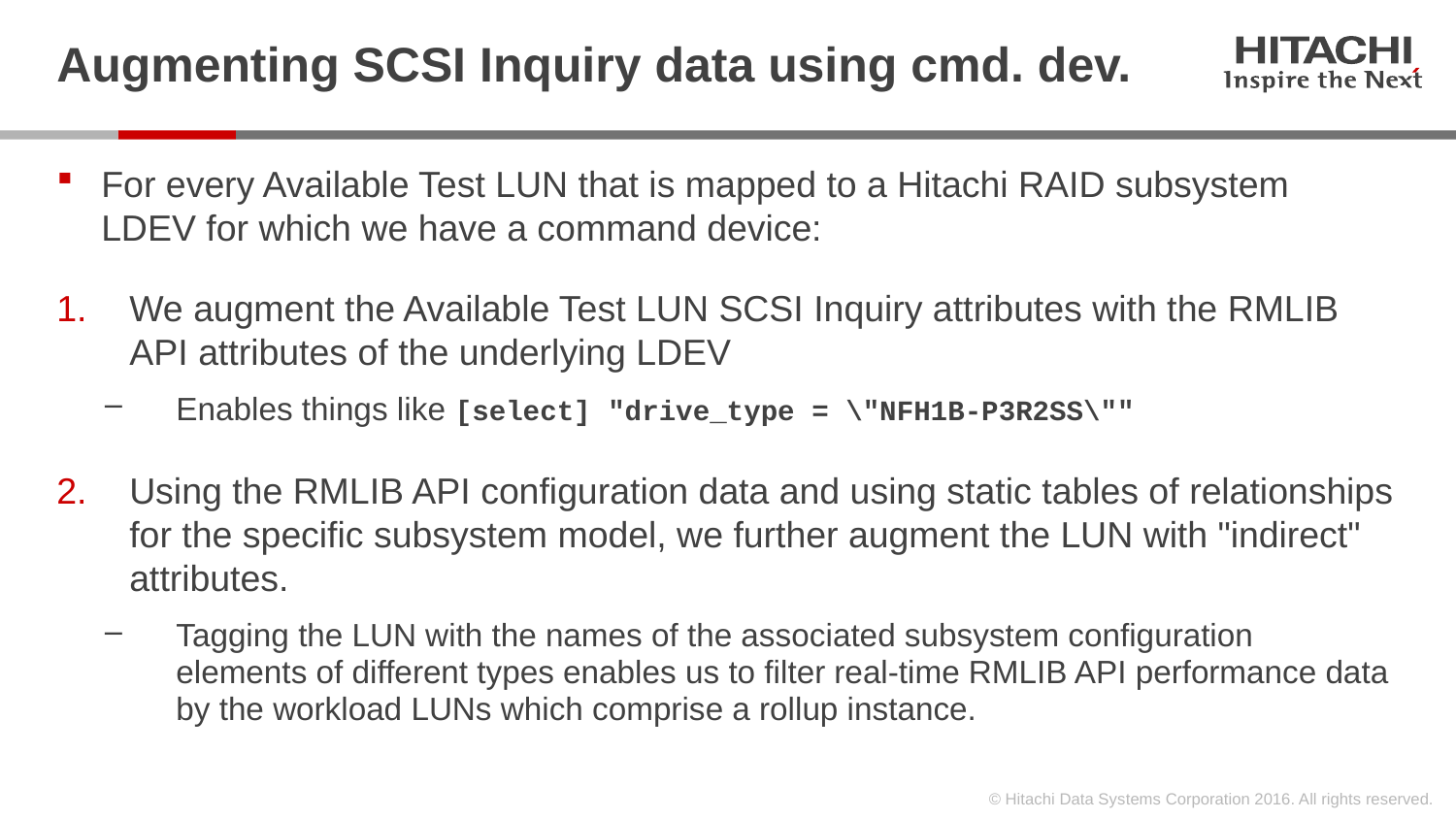

# Augmenting SCSI Inquiry data using cmd. dev.
For every Available Test LUN that is mapped to a Hitachi RAID subsystem LDEV for which we have a command device:
We augment the Available Test LUN SCSI Inquiry attributes with the RMLIB API attributes of the underlying LDEV
Enables things like [select] "drive_type = \"NFH1B-P3R2SS\""
Using the RMLIB API configuration data and using static tables of relationships for the specific subsystem model, we further augment the LUN with "indirect" attributes.
Tagging the LUN with the names of the associated subsystem configuration elements of different types enables us to filter real-time RMLIB API performance data by the workload LUNs which comprise a rollup instance.